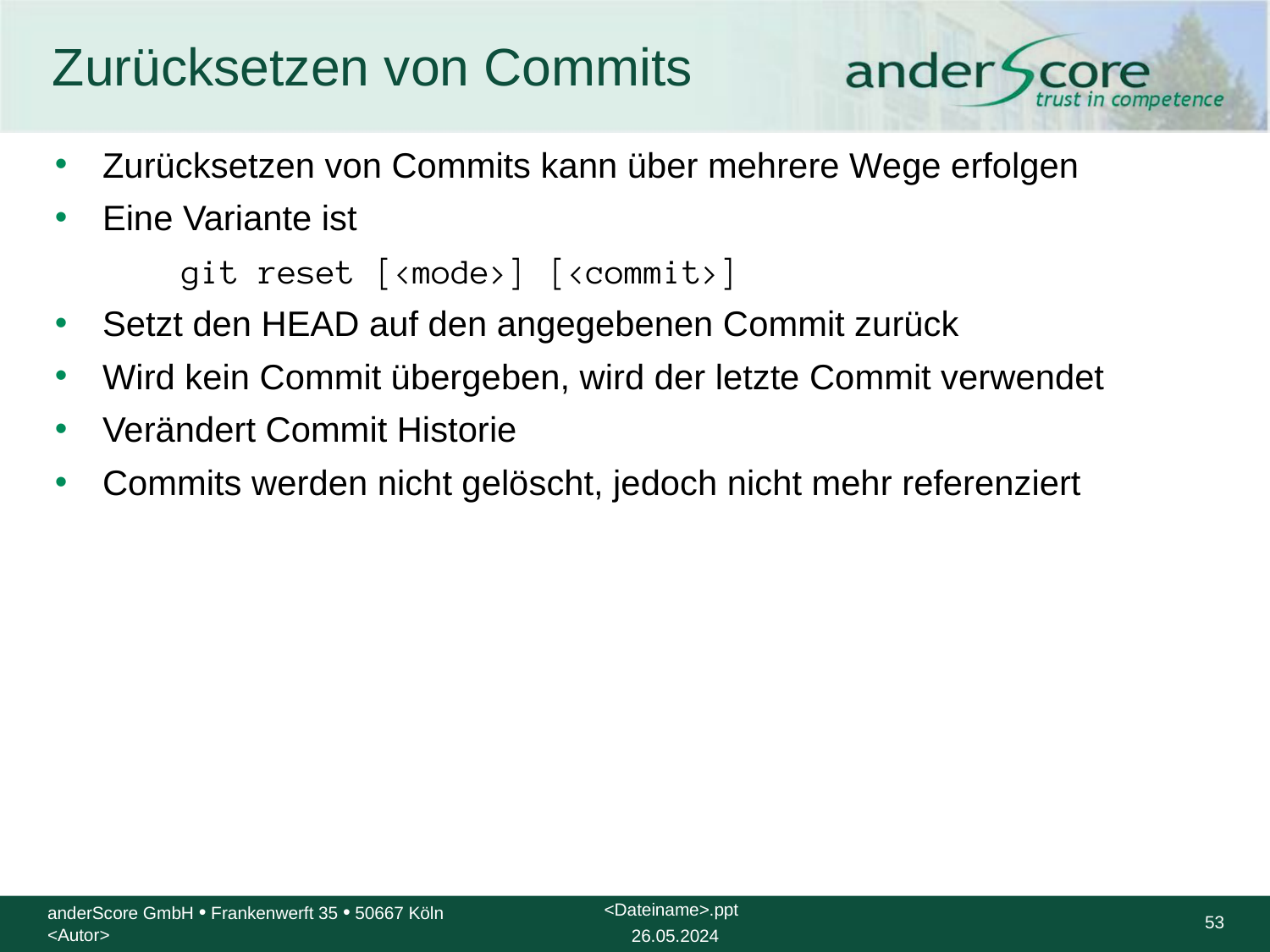

# Zurücksetzen von Commits
Zurücksetzen von Commits kann über mehrere Wege erfolgen
Eine Variante ist
	git reset [<mode>] [<commit>]
Setzt den HEAD auf den angegebenen Commit zurück
Wird kein Commit übergeben, wird der letzte Commit verwendet
Verändert Commit Historie
Commits werden nicht gelöscht, jedoch nicht mehr referenziert